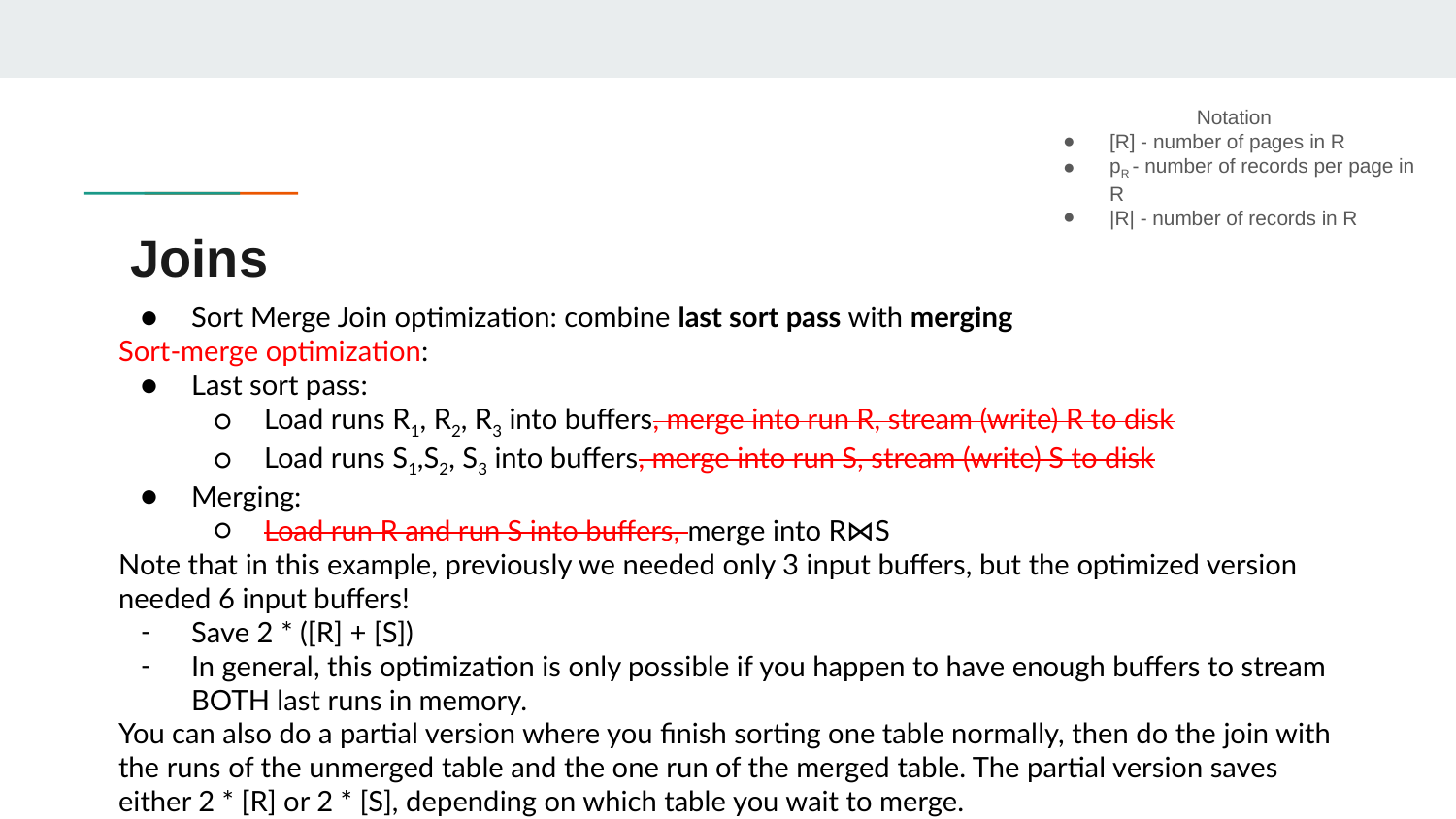

Notation
[R] - number of pages in R
pR - number of records per page in R
|R| - number of records in R

# Joins
Sort Merge Join optimization: combine last sort pass with merging
Sort-merge optimization:
Last sort pass:
Load runs R1, R2, R3 into buffers, merge into run R, stream (write) R to disk
Load runs S1,S2, S3 into buffers, merge into run S, stream (write) S to disk
Merging:
Load run R and run S into buffers, merge into R⋈S
Note that in this example, previously we needed only 3 input buffers, but the optimized version needed 6 input buffers!
Save 2 * ([R] + [S])
In general, this optimization is only possible if you happen to have enough buffers to stream BOTH last runs in memory.
You can also do a partial version where you finish sorting one table normally, then do the join with the runs of the unmerged table and the one run of the merged table. The partial version saves either 2 * [R] or 2 * [S], depending on which table you wait to merge.